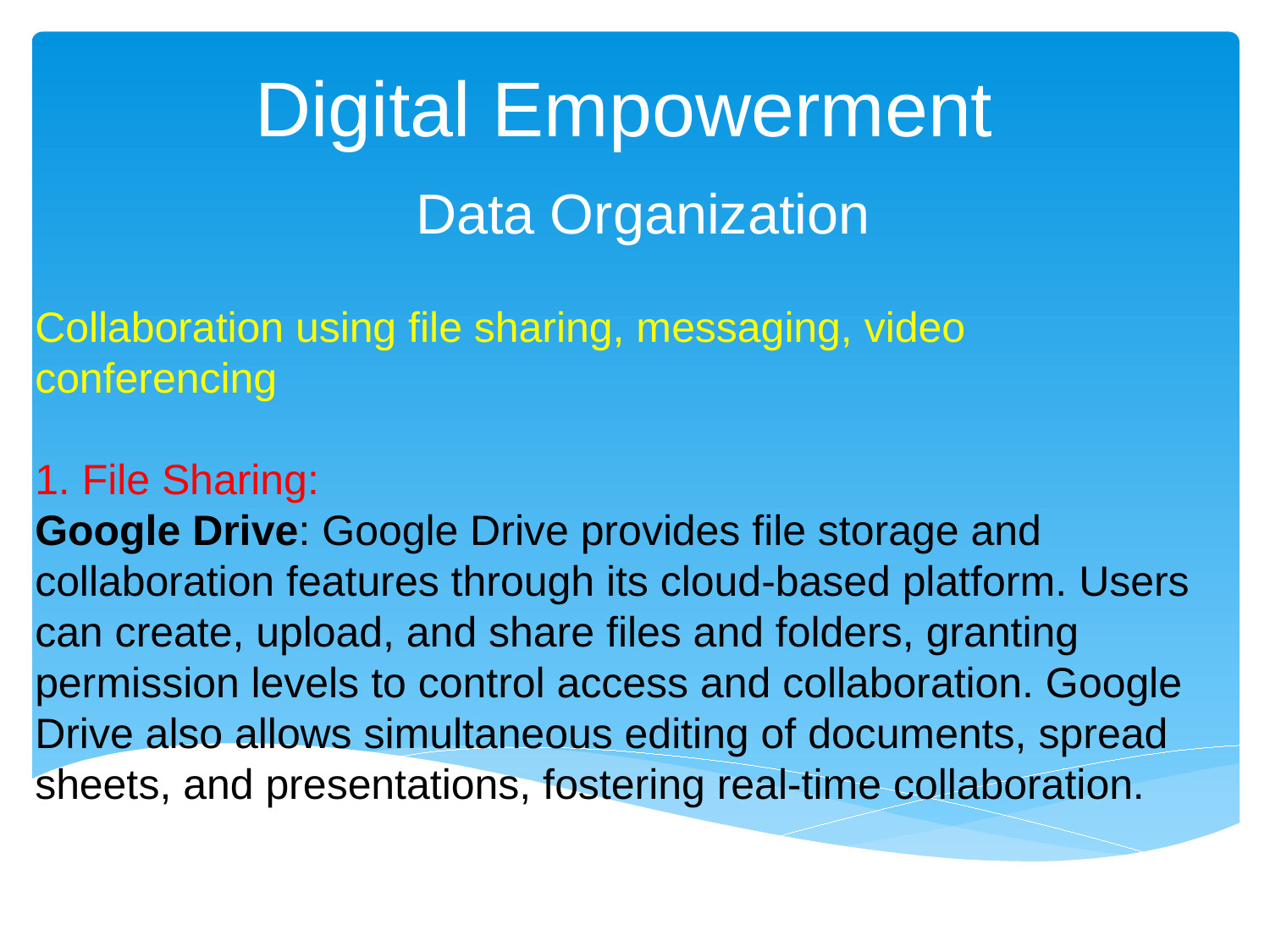

# Digital Empowerment
 Data Organization

Collaboration using file sharing, messaging, video conferencing

1. File Sharing:
Google Drive: Google Drive provides file storage and collaboration features through its cloud-based platform. Users can create, upload, and share files and folders, granting permission levels to control access and collaboration. Google Drive also allows simultaneous editing of documents, spread sheets, and presentations, fostering real-time collaboration.